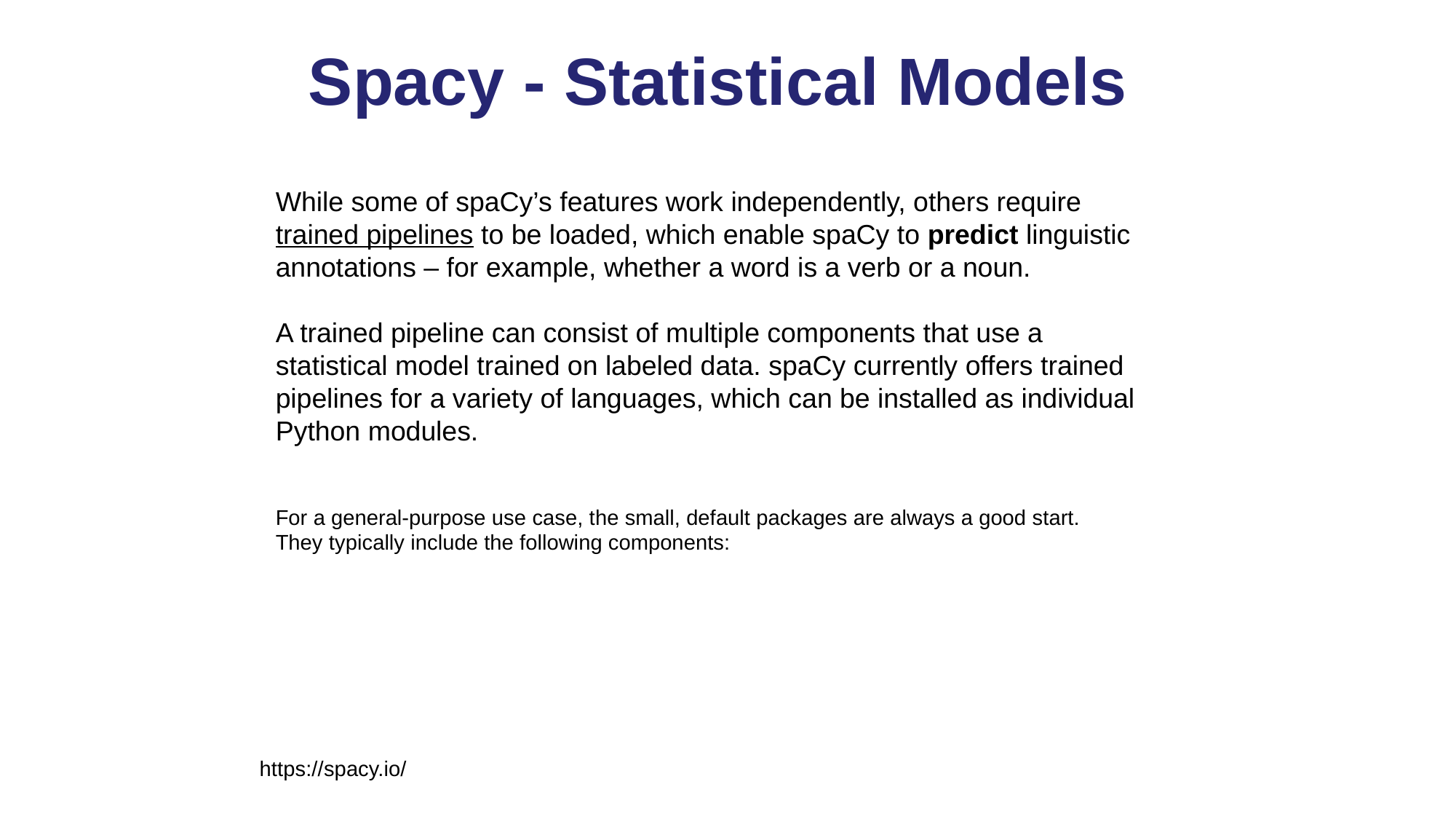

Spacy - Statistical Models

While some of spaCy’s features work independently, others require trained pipelines to be loaded, which enable spaCy to predict linguistic annotations – for example, whether a word is a verb or a noun.

A trained pipeline can consist of multiple components that use a statistical model trained on labeled data. spaCy currently offers trained pipelines for a variety of languages, which can be installed as individual Python modules.
For a general-purpose use case, the small, default packages are always a good start. They typically include the following components:
https://spacy.io/